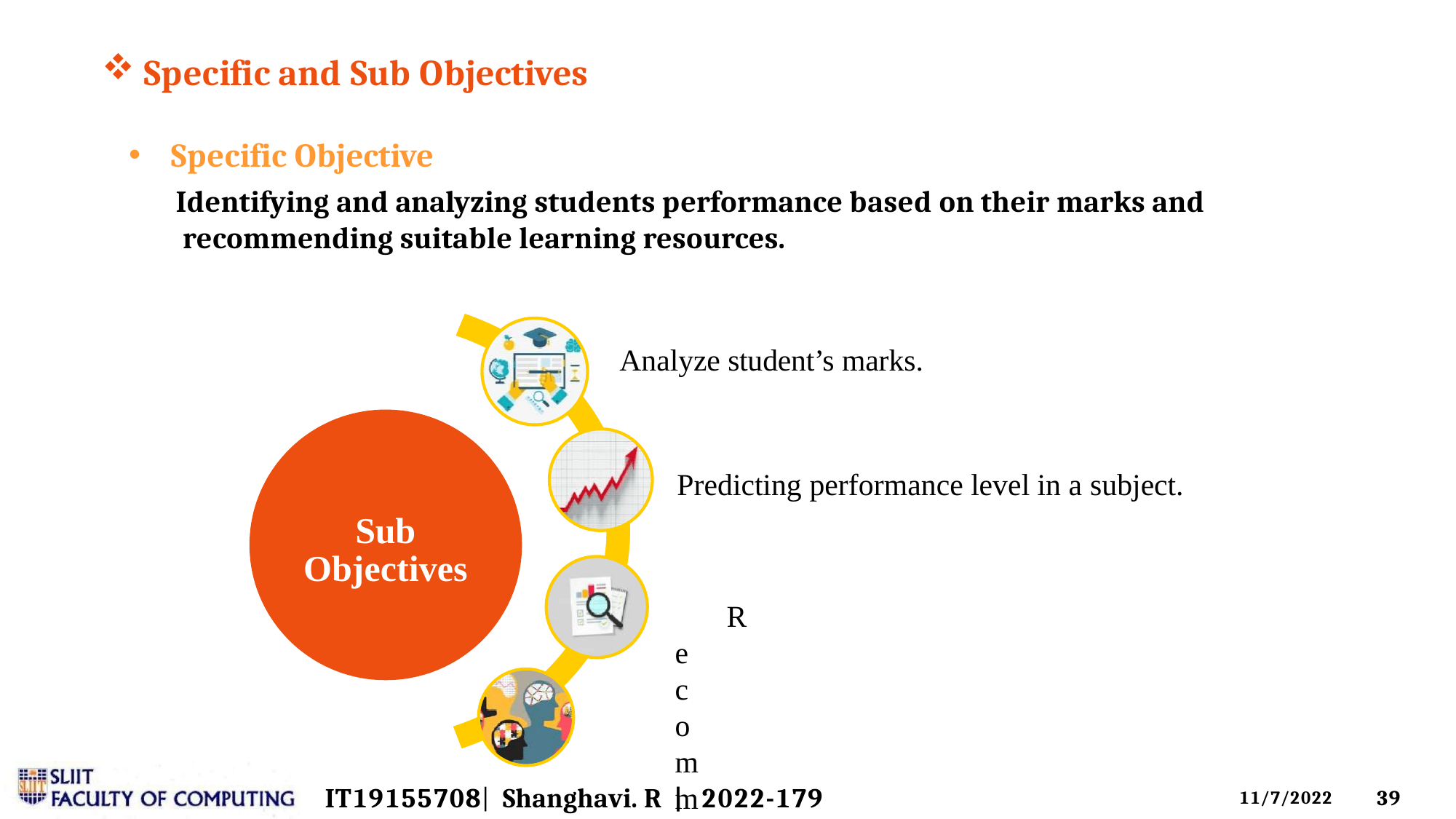

Specific and Sub Objectives

Specific Objective
Identifying and analyzing students performance based on their marks and  recommending suitable learning resources.

Analyze student’s marks.

Predicting performance level in a subject.
Sub  Objectives
Recommending Learning materials.

Help to identify weaknesses.

IT19155708|  Shanghavi. R  |	2022-179
39
11/7/2022